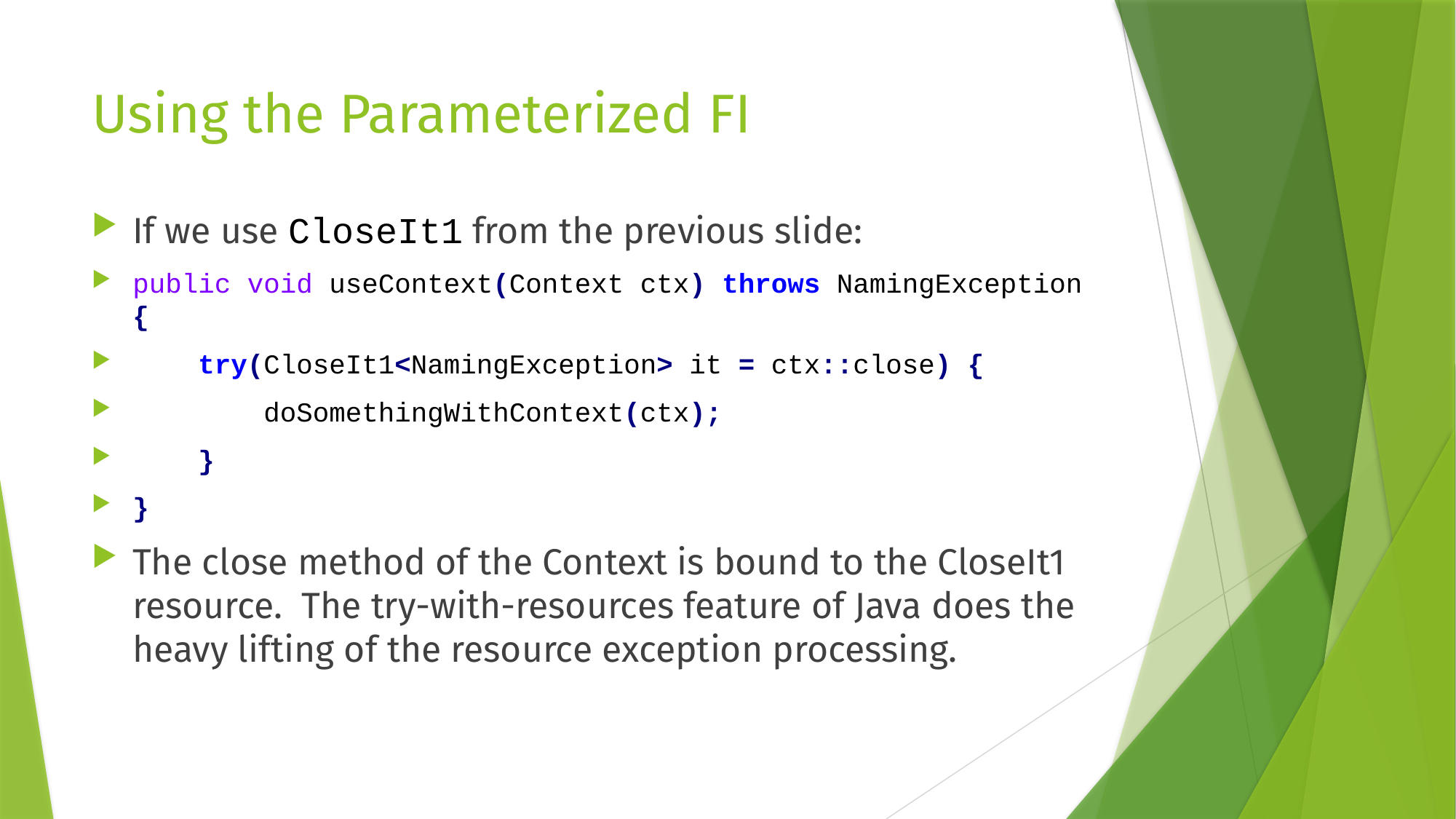

# Using the Parameterized FI
If we use CloseIt1 from the previous slide:
public void useContext(Context ctx) throws NamingException {
    try(CloseIt1<NamingException> it = ctx::close) {
        doSomethingWithContext(ctx);
    }
}
The close method of the Context is bound to the CloseIt1 resource.  The try-with-resources feature of Java does the heavy lifting of the resource exception processing.